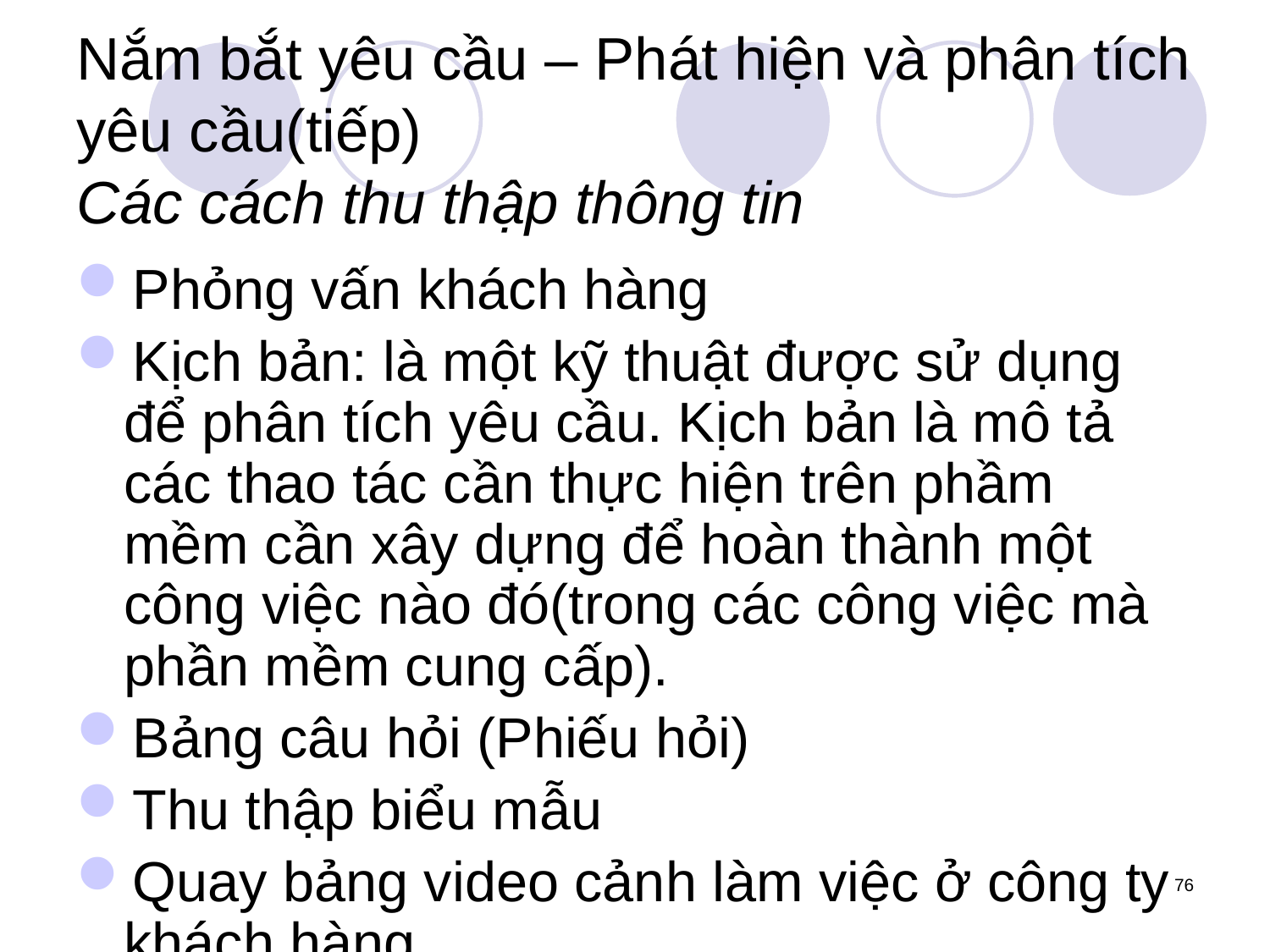

# Nắm bắt yêu cầu – Phát hiện và phân tích yêu cầu(tiếp) Các cách thu thập thông tin
Phỏng vấn khách hàng
Kịch bản: là một kỹ thuật được sử dụng để phân tích yêu cầu. Kịch bản là mô tả các thao tác cần thực hiện trên phầm mềm cần xây dựng để hoàn thành một công việc nào đó(trong các công việc mà phần mềm cung cấp).
Bảng câu hỏi (Phiếu hỏi)
Thu thập biểu mẫu
Quay bảng video cảnh làm việc ở công ty khách hàng
76